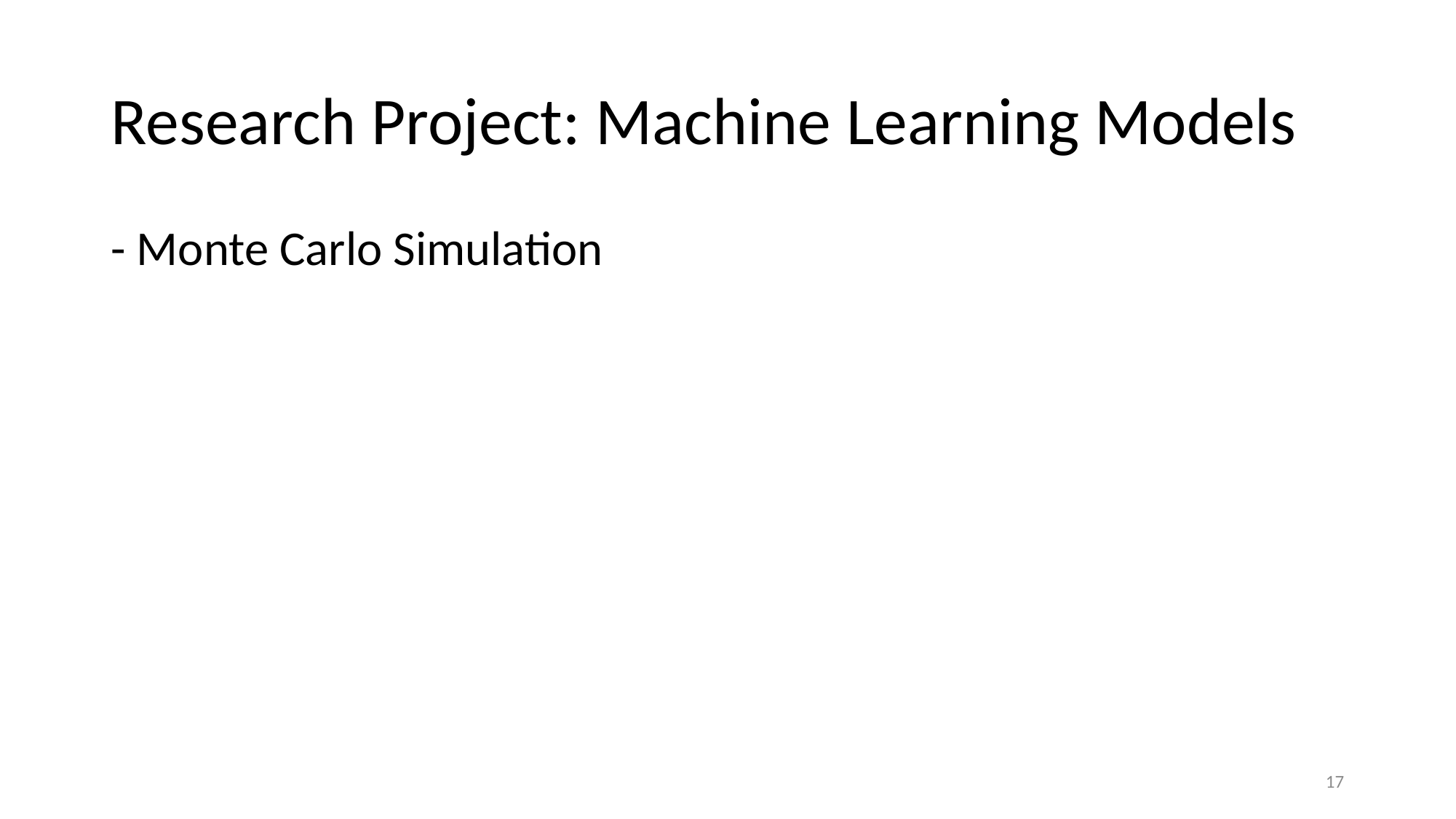

# Research Project: Machine Learning Models
- Monte Carlo Simulation
17